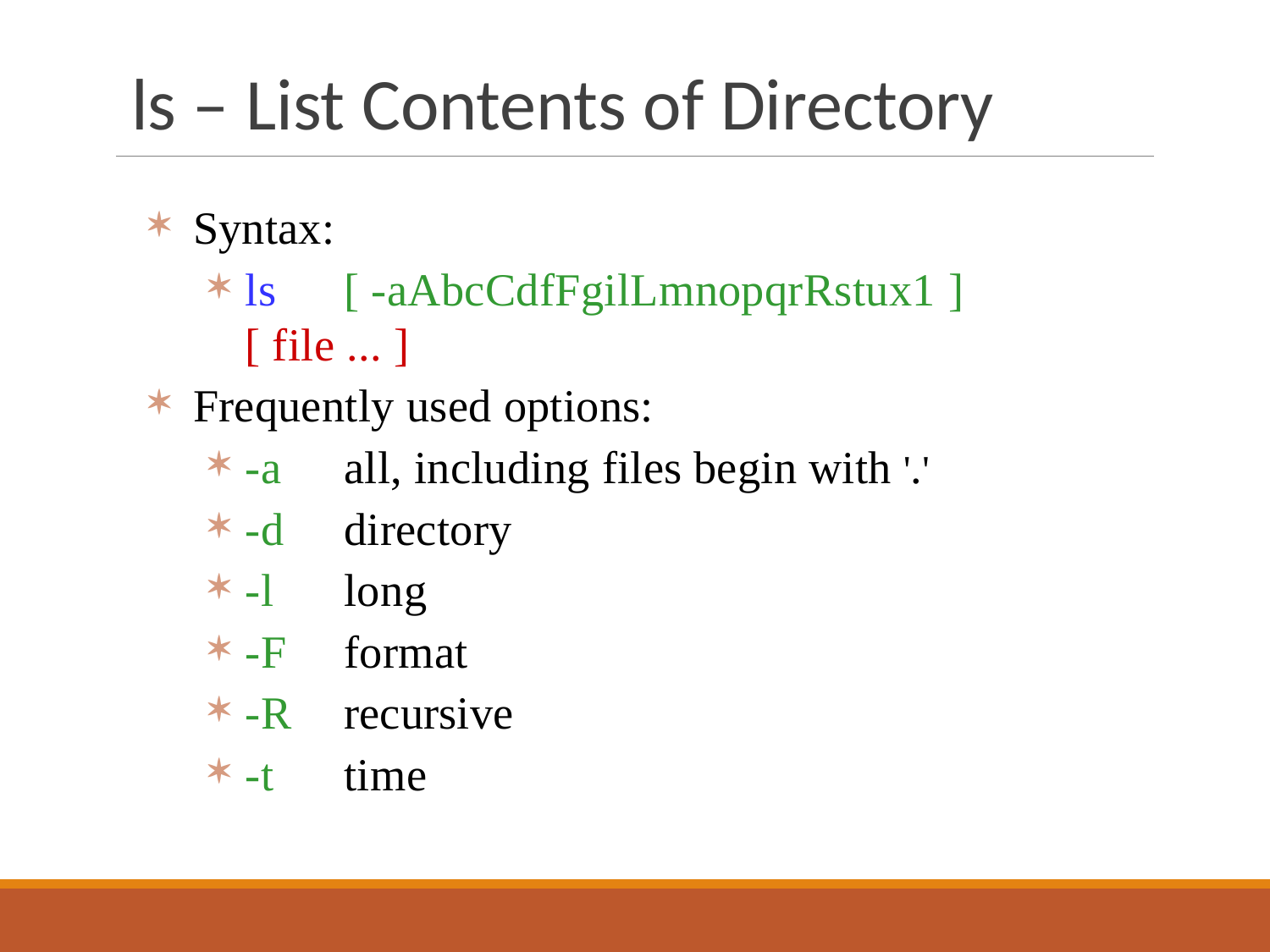

# ls – List Contents of Directory
Syntax:
ls	[ -aAbcCdfFgilLmnopqrRstux1 ]	[ file ... ]
Frequently used options:
-a	all, including files begin with '.'
-d	directory
-l	long
-F	format
-R	recursive
-t	time
42